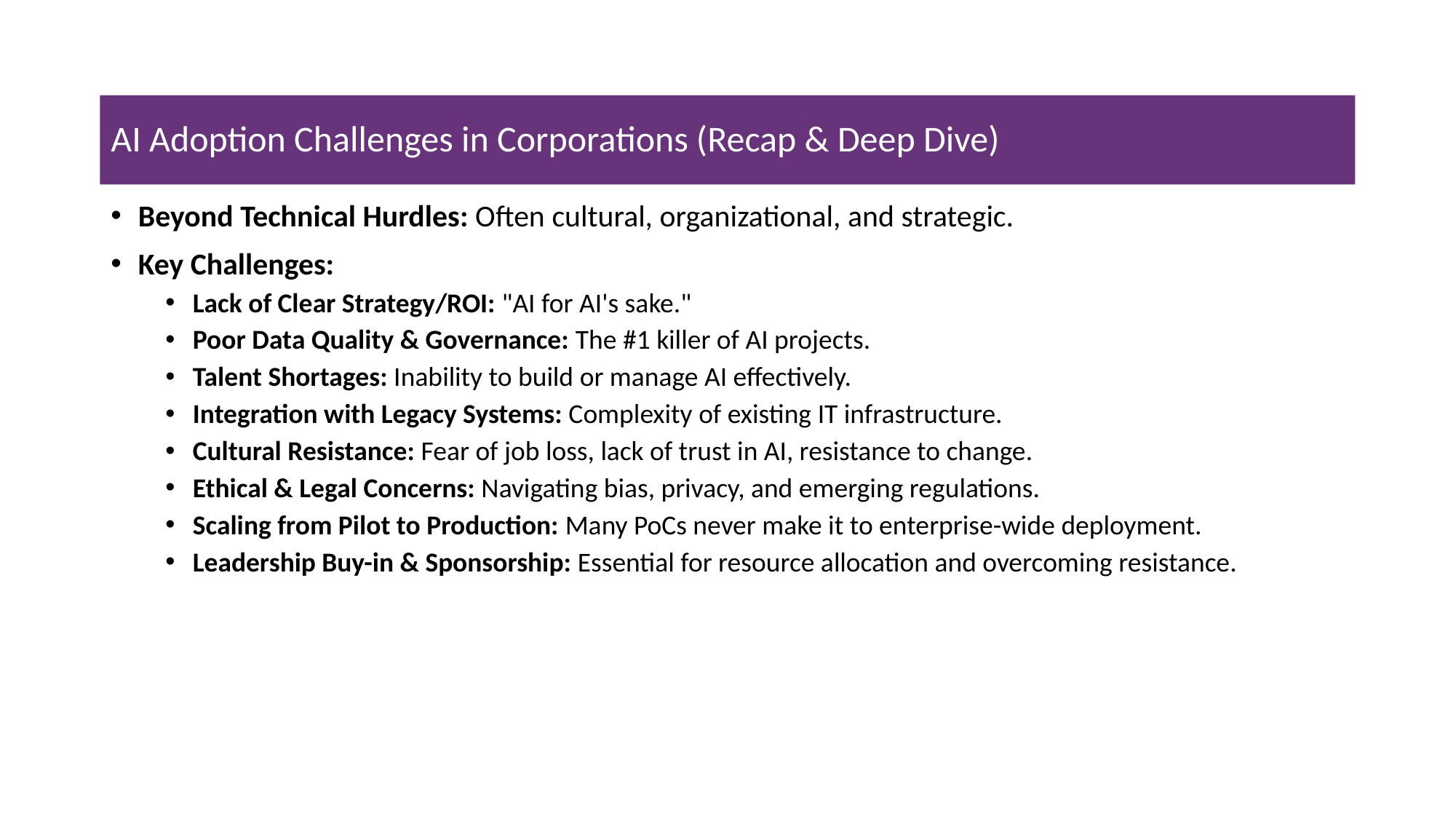

# AI Adoption Challenges in Corporations (Recap & Deep Dive)
Beyond Technical Hurdles: Often cultural, organizational, and strategic.
Key Challenges:
Lack of Clear Strategy/ROI: "AI for AI's sake."
Poor Data Quality & Governance: The #1 killer of AI projects.
Talent Shortages: Inability to build or manage AI effectively.
Integration with Legacy Systems: Complexity of existing IT infrastructure.
Cultural Resistance: Fear of job loss, lack of trust in AI, resistance to change.
Ethical & Legal Concerns: Navigating bias, privacy, and emerging regulations.
Scaling from Pilot to Production: Many PoCs never make it to enterprise-wide deployment.
Leadership Buy-in & Sponsorship: Essential for resource allocation and overcoming resistance.